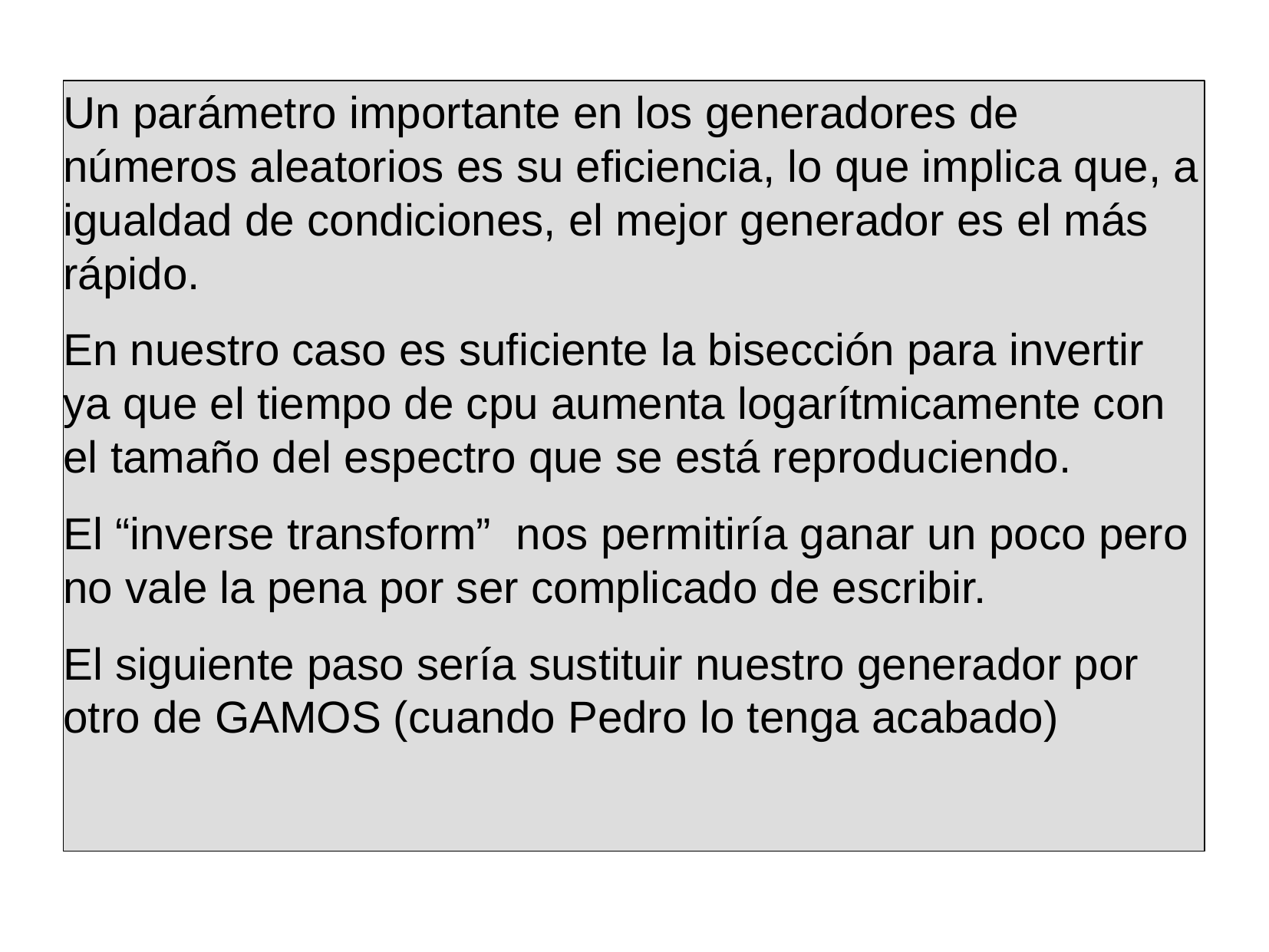

Un parámetro importante en los generadores de números aleatorios es su eficiencia, lo que implica que, a igualdad de condiciones, el mejor generador es el más rápido.
En nuestro caso es suficiente la bisección para invertir ya que el tiempo de cpu aumenta logarítmicamente con el tamaño del espectro que se está reproduciendo.
El “inverse transform”  nos permitiría ganar un poco pero no vale la pena por ser complicado de escribir.
El siguiente paso sería sustituir nuestro generador por otro de GAMOS (cuando Pedro lo tenga acabado)